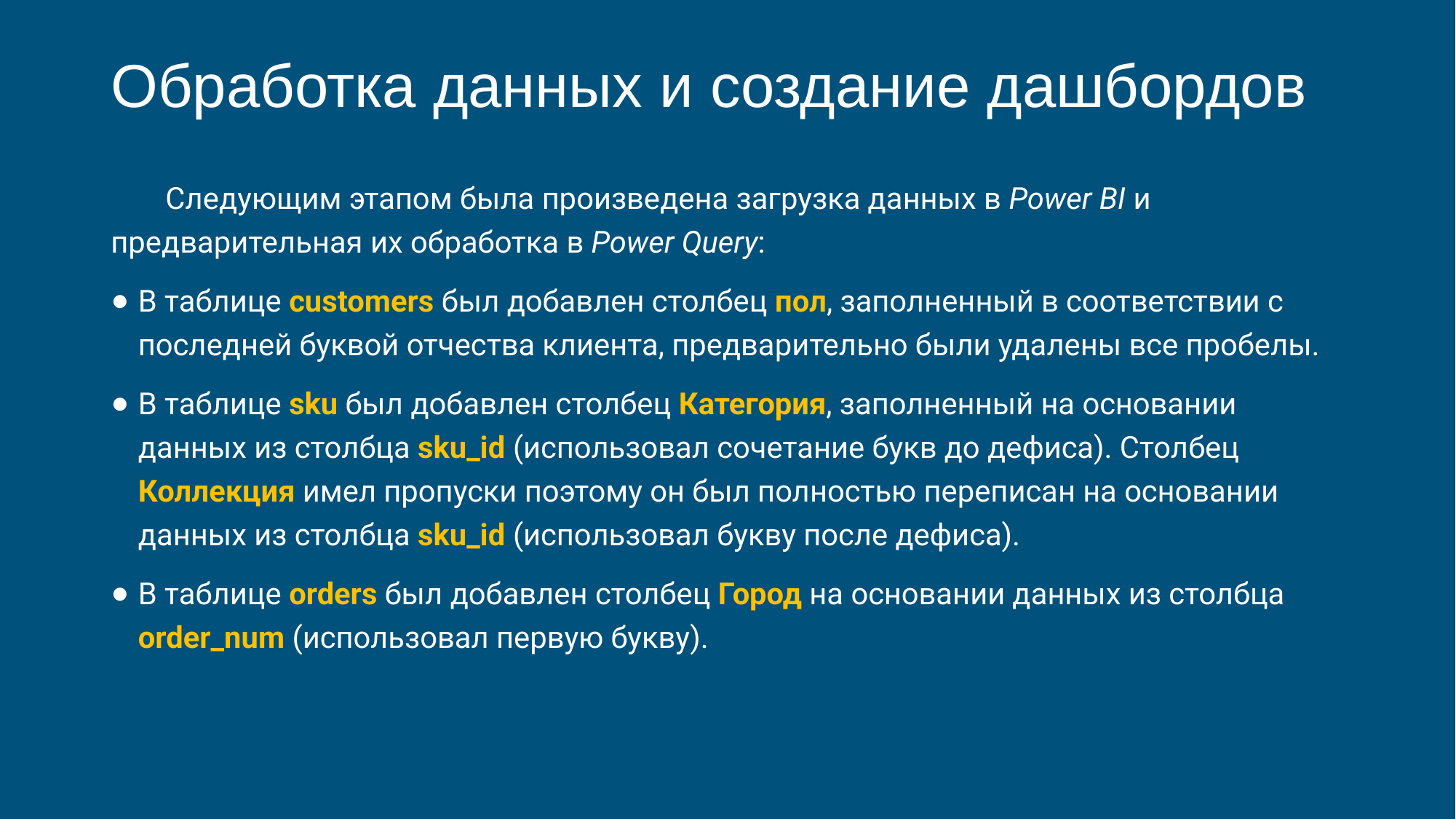

# Обработка данных и создание дашбордов
Следующим этапом была произведена загрузка данных в Power BI и предварительная их обработка в Power Query:
В таблице customers был добавлен столбец пол, заполненный в соответствии с последней буквой отчества клиента, предварительно были удалены все пробелы.
В таблице sku был добавлен столбец Категория, заполненный на основании данных из столбца sku_id (использовал сочетание букв до дефиса). Столбец Коллекция имел пропуски поэтому он был полностью переписан на основании данных из столбца sku_id (использовал букву после дефиса).
В таблице orders был добавлен столбец Город на основании данных из столбца order_num (использовал первую букву).